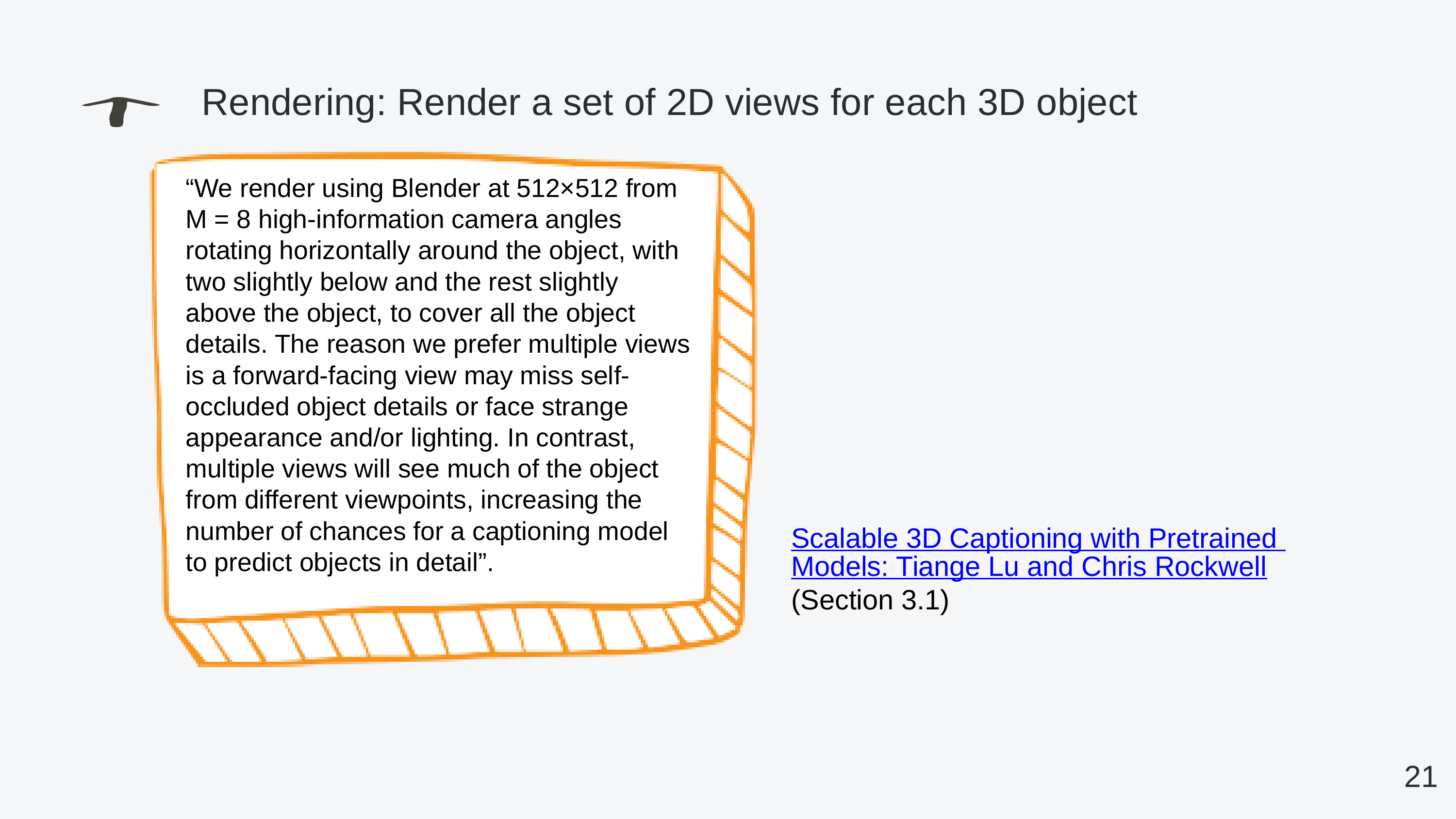

Rendering: Render a set of 2D views for each 3D object

“We render using Blender at 512×512 from M = 8 high-information camera angles rotating horizontally around the object, with two slightly below and the rest slightly above the object, to cover all the object details. The reason we prefer multiple views is a forward-facing view may miss self-occluded object details or face strange appearance and/or lighting. In contrast, multiple views will see much of the object from different viewpoints, increasing the number of chances for a captioning model to predict objects in detail”.
Scalable 3D Captioning with Pretrained Models: Tiange Lu and Chris Rockwell
(Section 3.1)
21